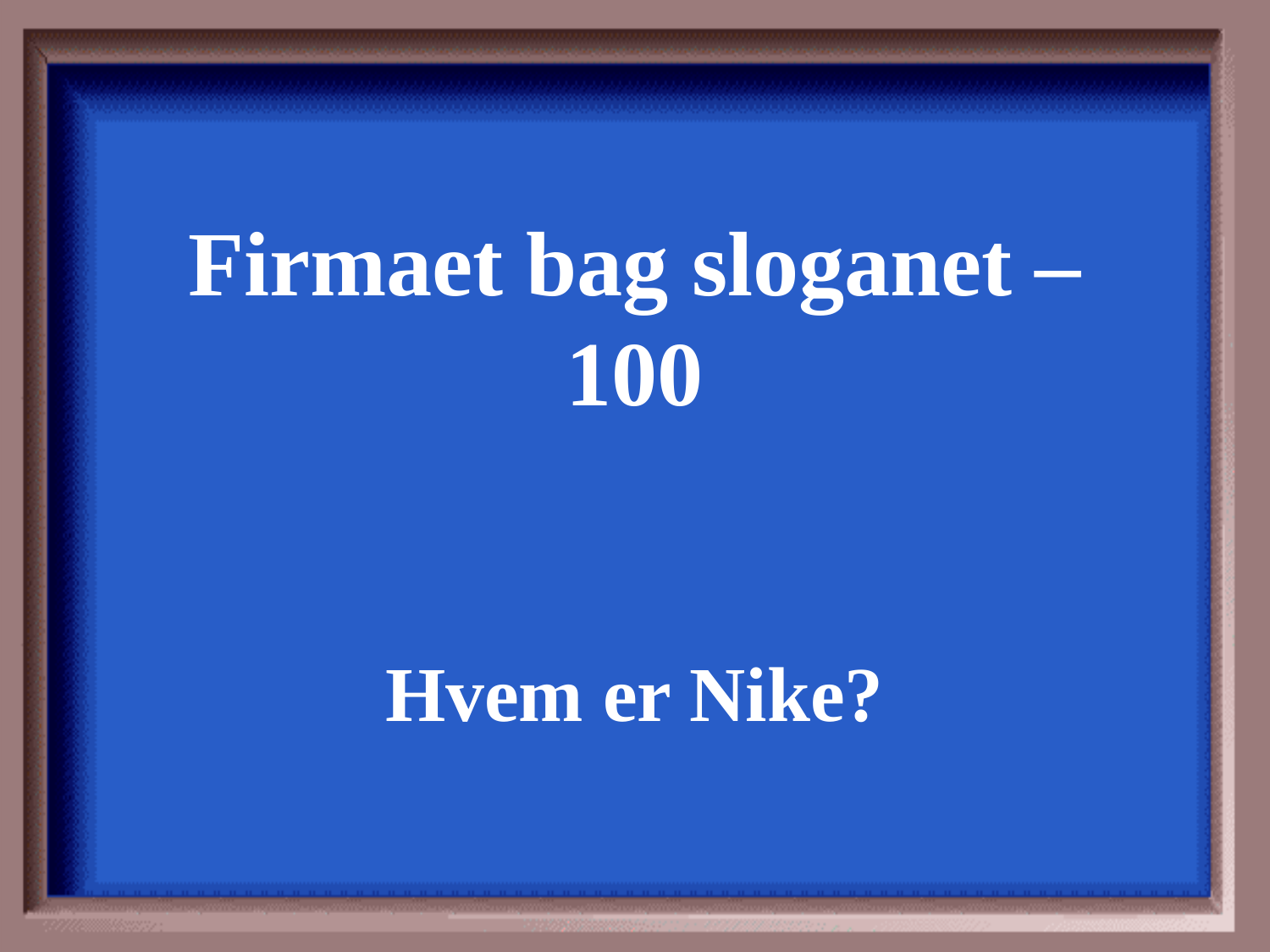

Firmaet bag sloganet – 100
Hvem er Nike?